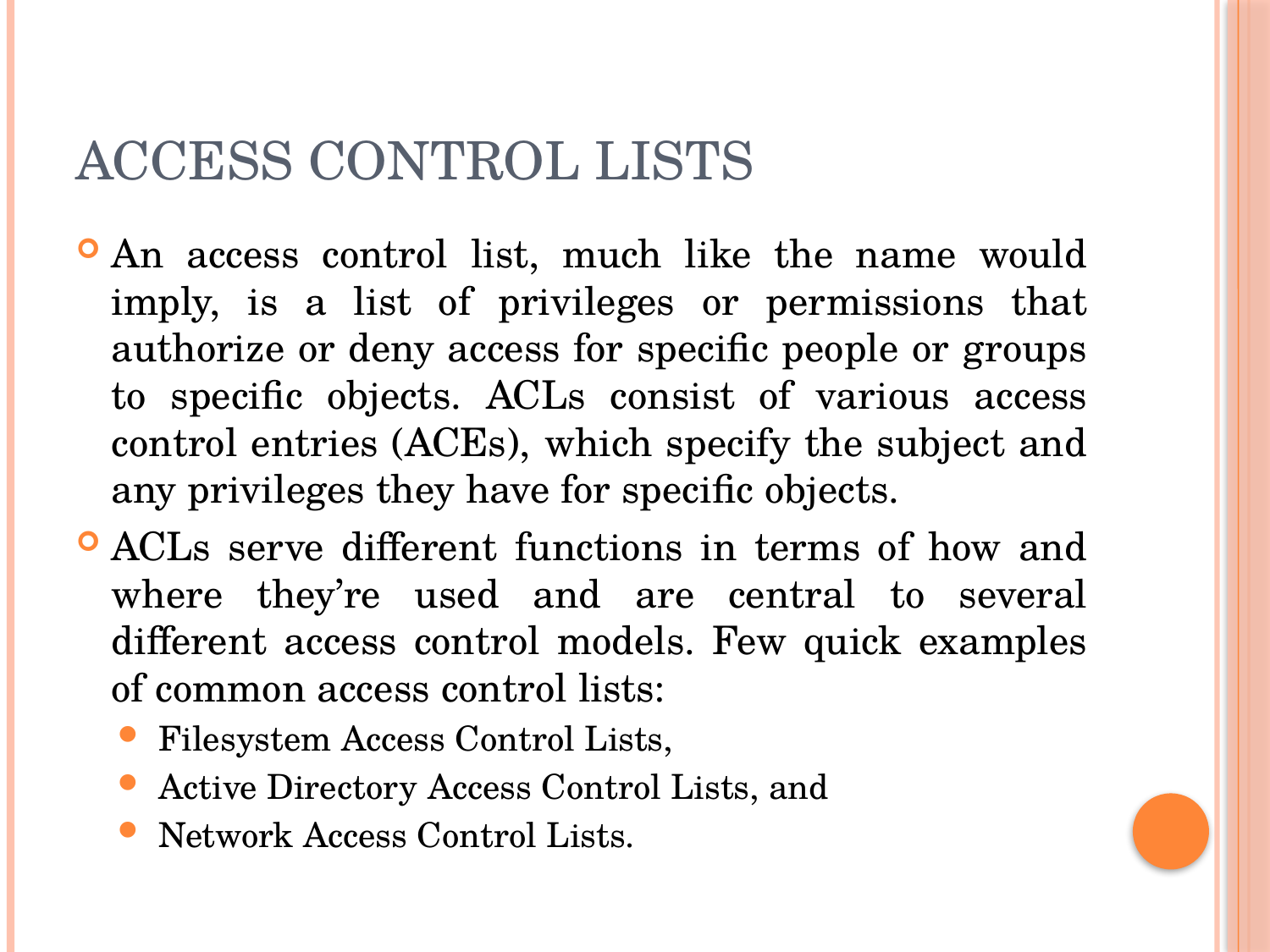

# Access Control Lists
An access control list, much like the name would imply, is a list of privileges or permissions that authorize or deny access for specific people or groups to specific objects. ACLs consist of various access control entries (ACEs), which specify the subject and any privileges they have for specific objects.
ACLs serve different functions in terms of how and where they’re used and are central to several different access control models. Few quick examples of common access control lists:
Filesystem Access Control Lists,
Active Directory Access Control Lists, and
Network Access Control Lists.